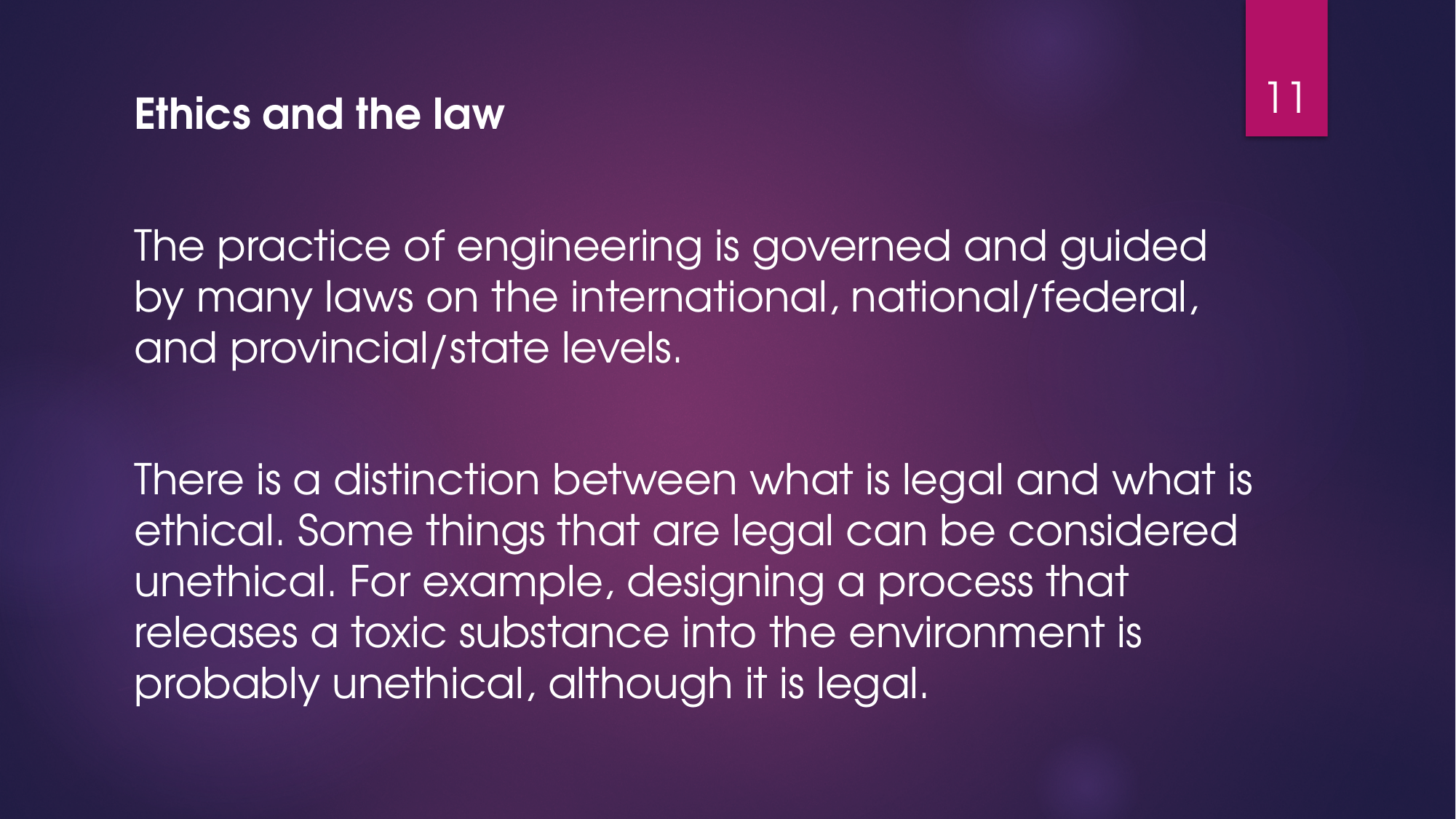

11
Ethics and the law

The practice of engineering is governed and guided by many laws on the international, national/federal, and provincial/state levels.

There is a distinction between what is legal and what is ethical. Some things that are legal can be considered unethical. For example, designing a process that releases a toxic substance into the environment is probably unethical, although it is legal.